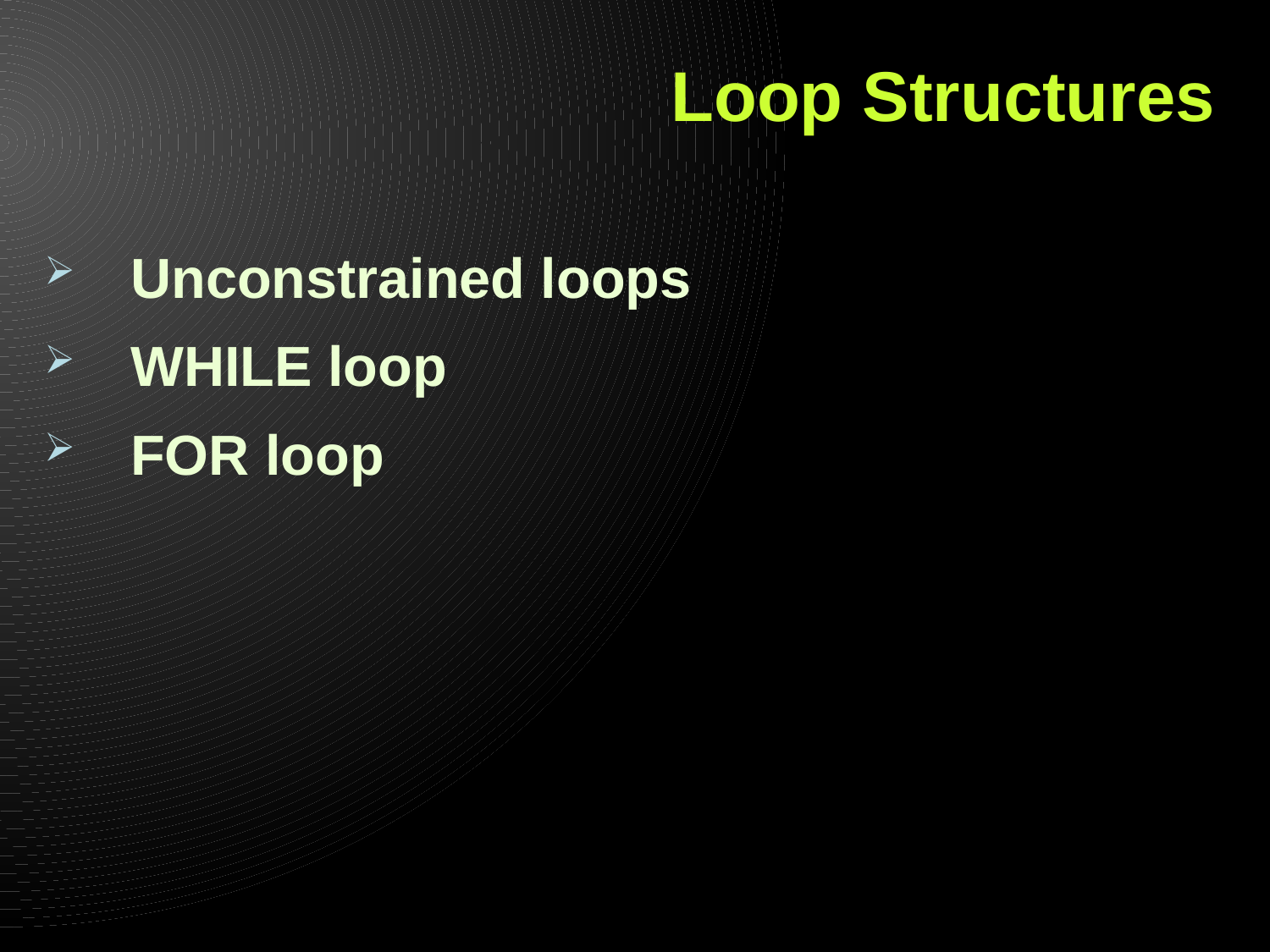

# Loop Structures

   Unconstrained loops
   WHILE loop
   FOR loop